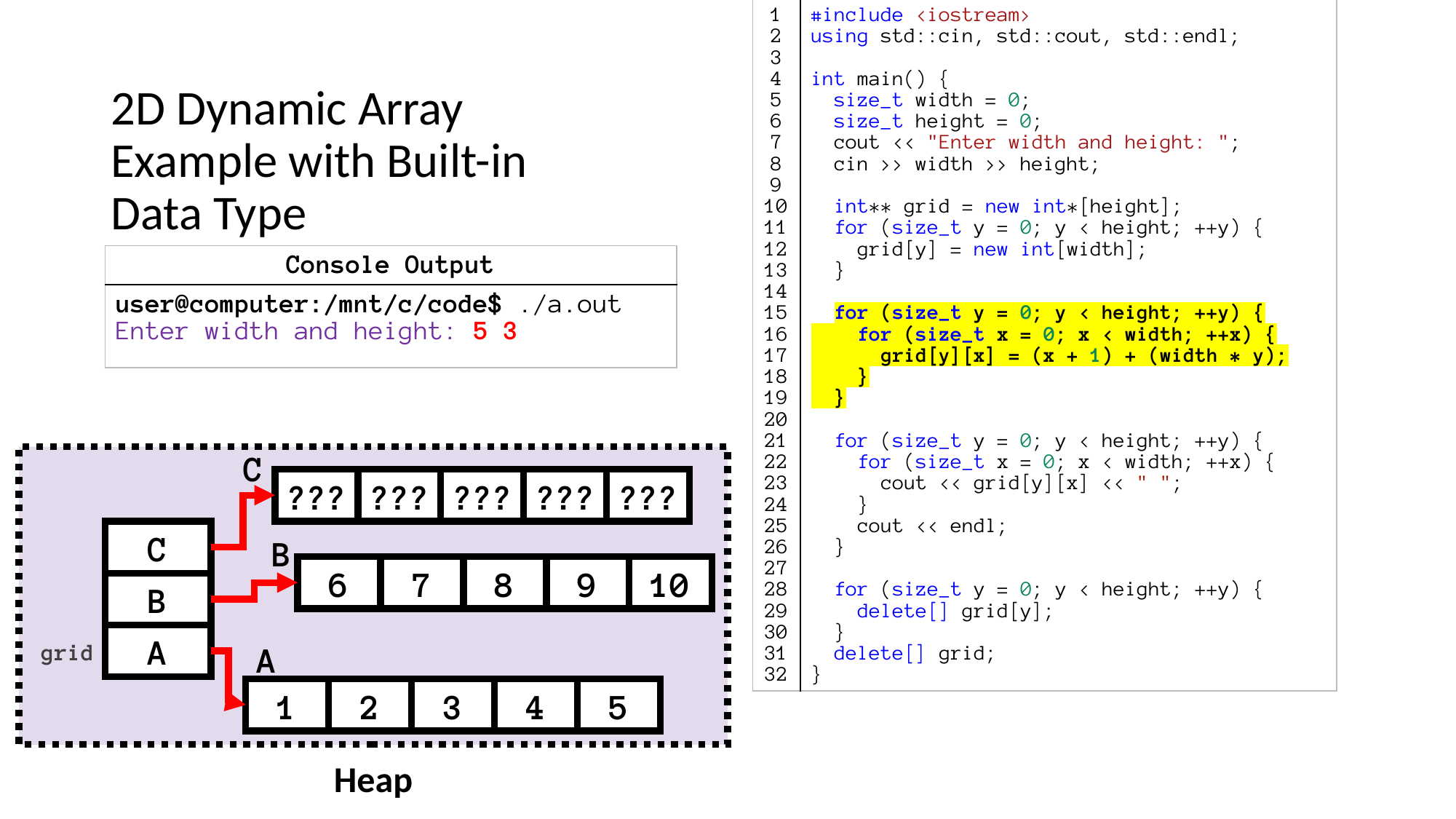

| 1 2 3 4 5 6 7 8 9 10 11 12 13 14 15 16 17 18 19 20 21 22 23 24 25 26 27 28 29 30 31 32 | #include <iostream> using std::cin, std::cout, std::endl; int main() {   size\_t width = 0;   size\_t height = 0;   cout << "Enter width and height: ";   cin >> width >> height;   int\*\* grid = new int\*[height];   for (size\_t y = 0; y < height; ++y) {     grid[y] = new int[width];   }   for (size\_t y = 0; y < height; ++y) {     for (size\_t x = 0; x < width; ++x) {       grid[y][x] = (x + 1) + (width \* y);     }   }   for (size\_t y = 0; y < height; ++y) {     for (size\_t x = 0; x < width; ++x) {       cout << grid[y][x] << " ";     }     cout << endl;   }   for (size\_t y = 0; y < height; ++y) {     delete[] grid[y];   }   delete[] grid; } |
| --- | --- |
# 2D Dynamic Array Example with Built-in Data Type
| Console Output |
| --- |
| user@computer:/mnt/c/code$ ./a.out Enter width and height: 5 3 |
C

???
???
???
???
???
C
B
6
7
8
9
10
B
grid
A
A
1
2
3
4
5
Heap